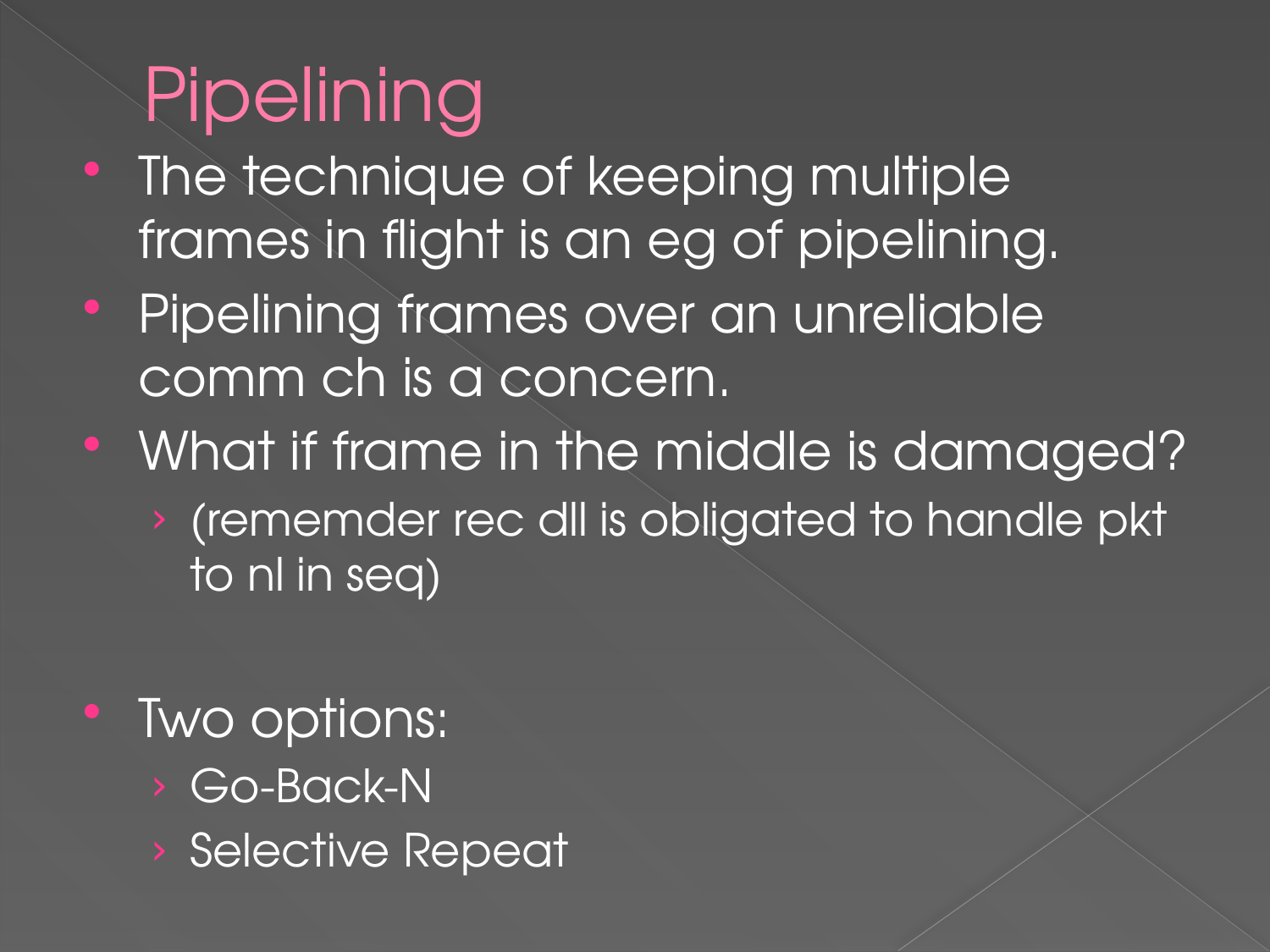

# Pipelining
The technique of keeping multiple frames in flight is an eg of pipelining.
Pipelining frames over an unreliable comm ch is a concern.
What if frame in the middle is damaged?
(rememder rec dll is obligated to handle pkt to nl in seq)

Two options:
Go-Back-N
Selective Repeat